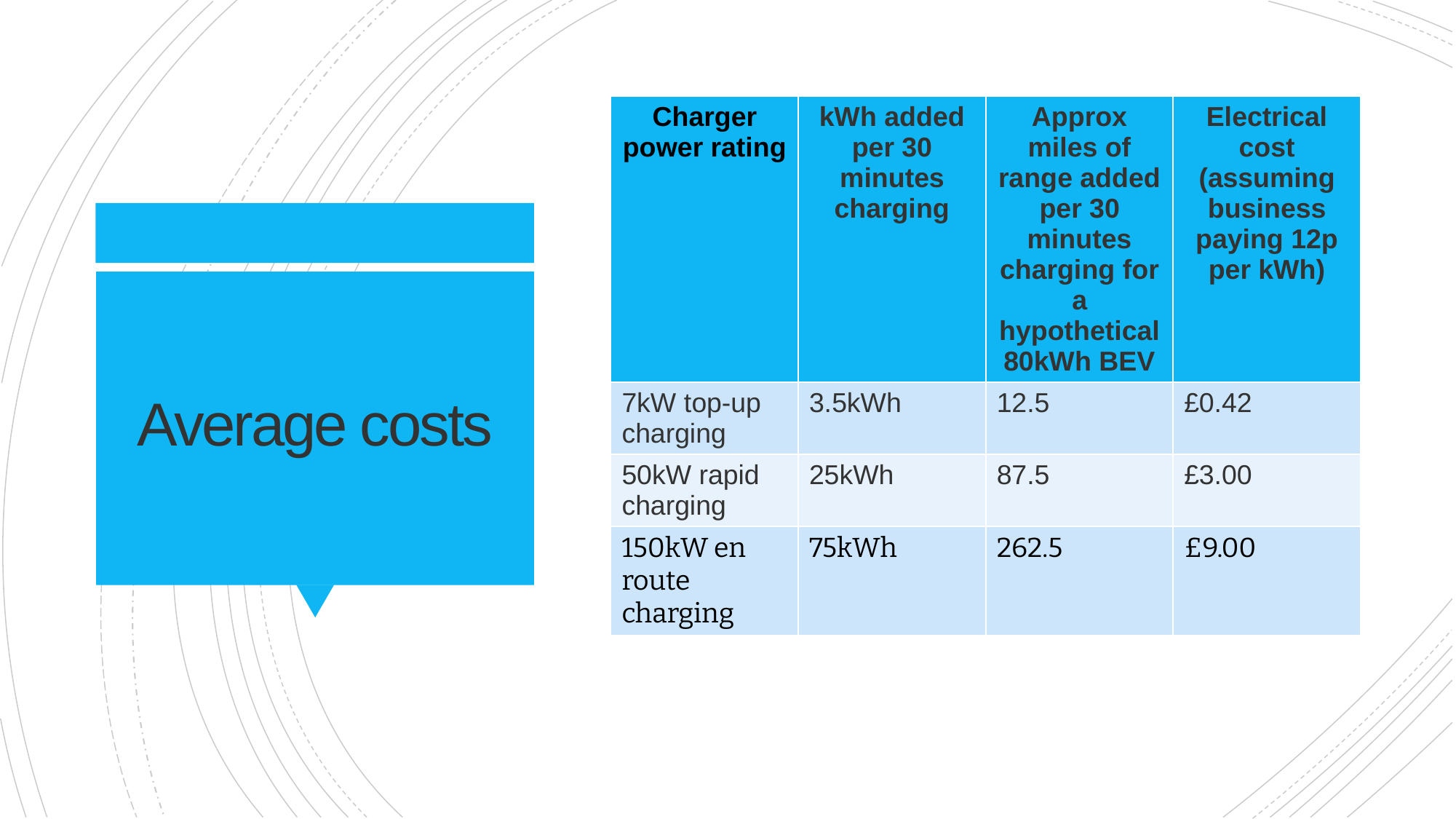

| Charger power rating | kWh added per 30 minutes charging | Approx miles of range added per 30 minutes charging for a hypothetical 80kWh BEV | Electrical cost (assuming business paying 12p per kWh) |
| --- | --- | --- | --- |
| 7kW top-up charging | 3.5kWh | 12.5 | £0.42 |
| 50kW rapid charging | 25kWh | 87.5 | £3.00 |
| 150kW en route charging | 75kWh | 262.5 | £9.00 |
# Average costs